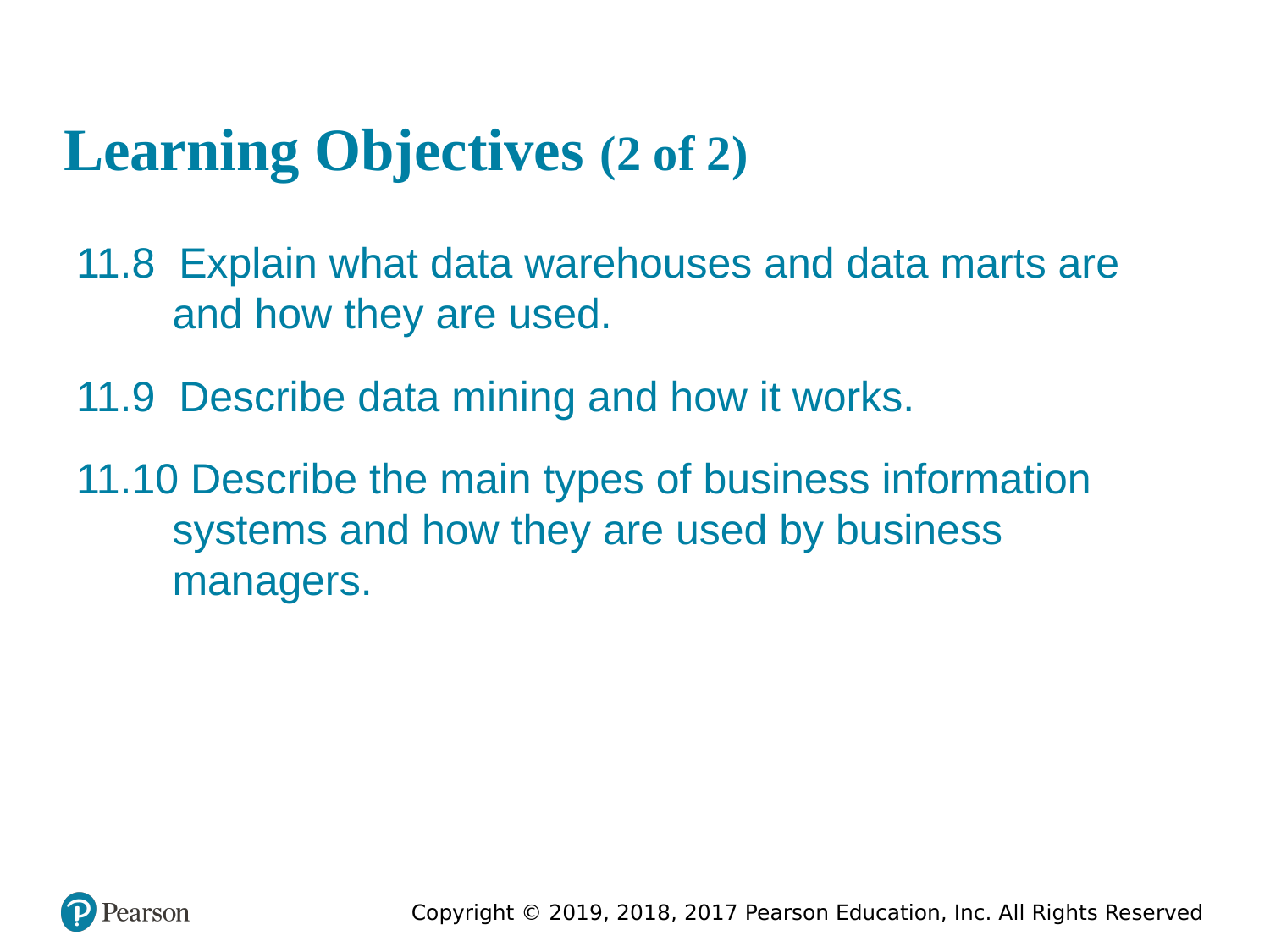

# Learning Objectives (2 of 2)
11.8  Explain what data warehouses and data marts are and how they are used.
11.9  Describe data mining and how it works.
11.10 Describe the main types of business information systems and how they are used by business managers.